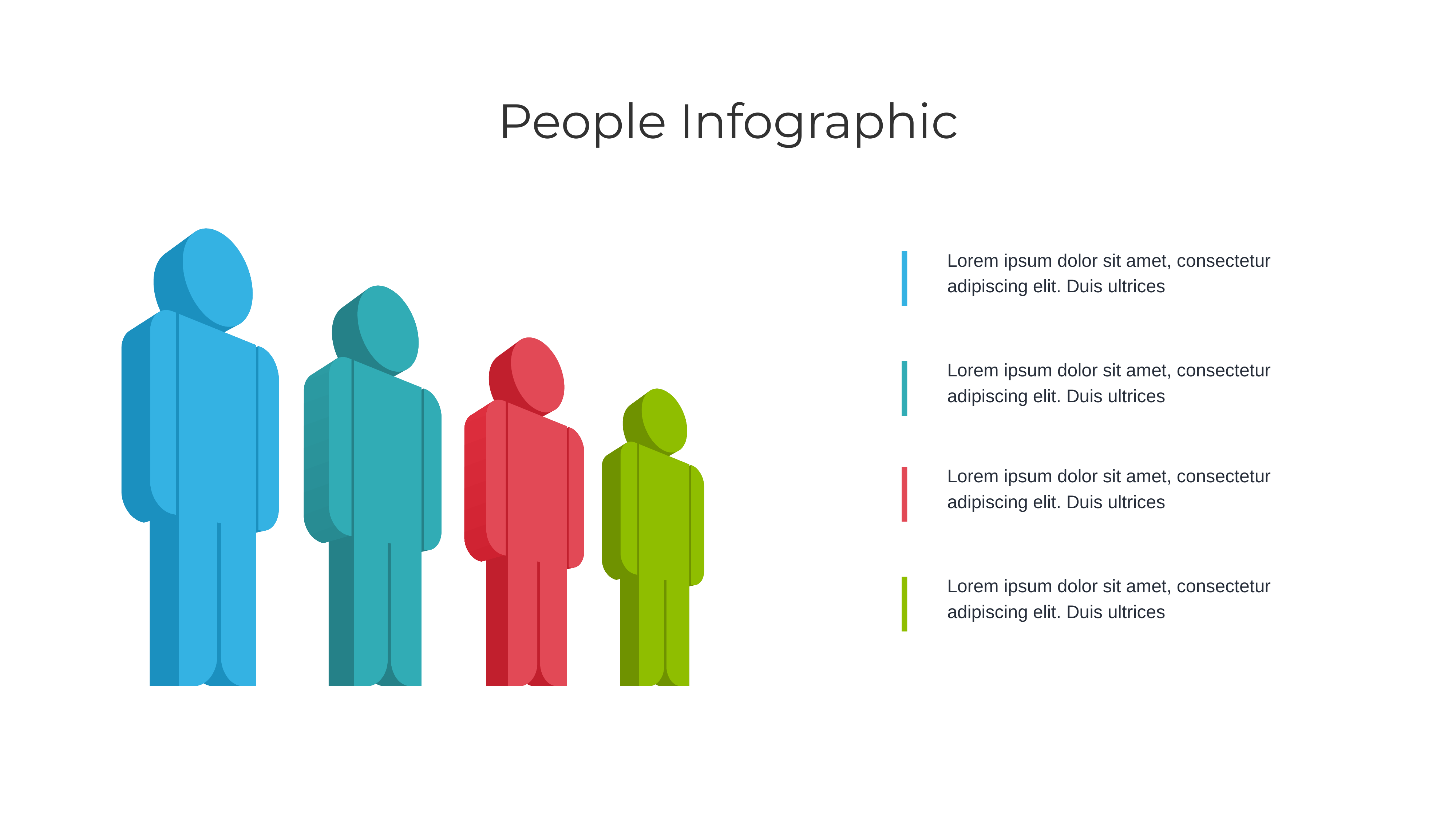

# People Infographic

Lorem ipsum dolor sit amet, consectetur adipiscing elit. Duis ultrices

Analysis
Lorem ipsum dolor sit amet, consectetur adipiscing elit. Duis ultrices

Lorem ipsum dolor sit amet, consectetur adipiscing elit. Duis ultrices

Analysis
Lorem ipsum dolor sit amet, consectetur adipiscing elit. Duis ultrices